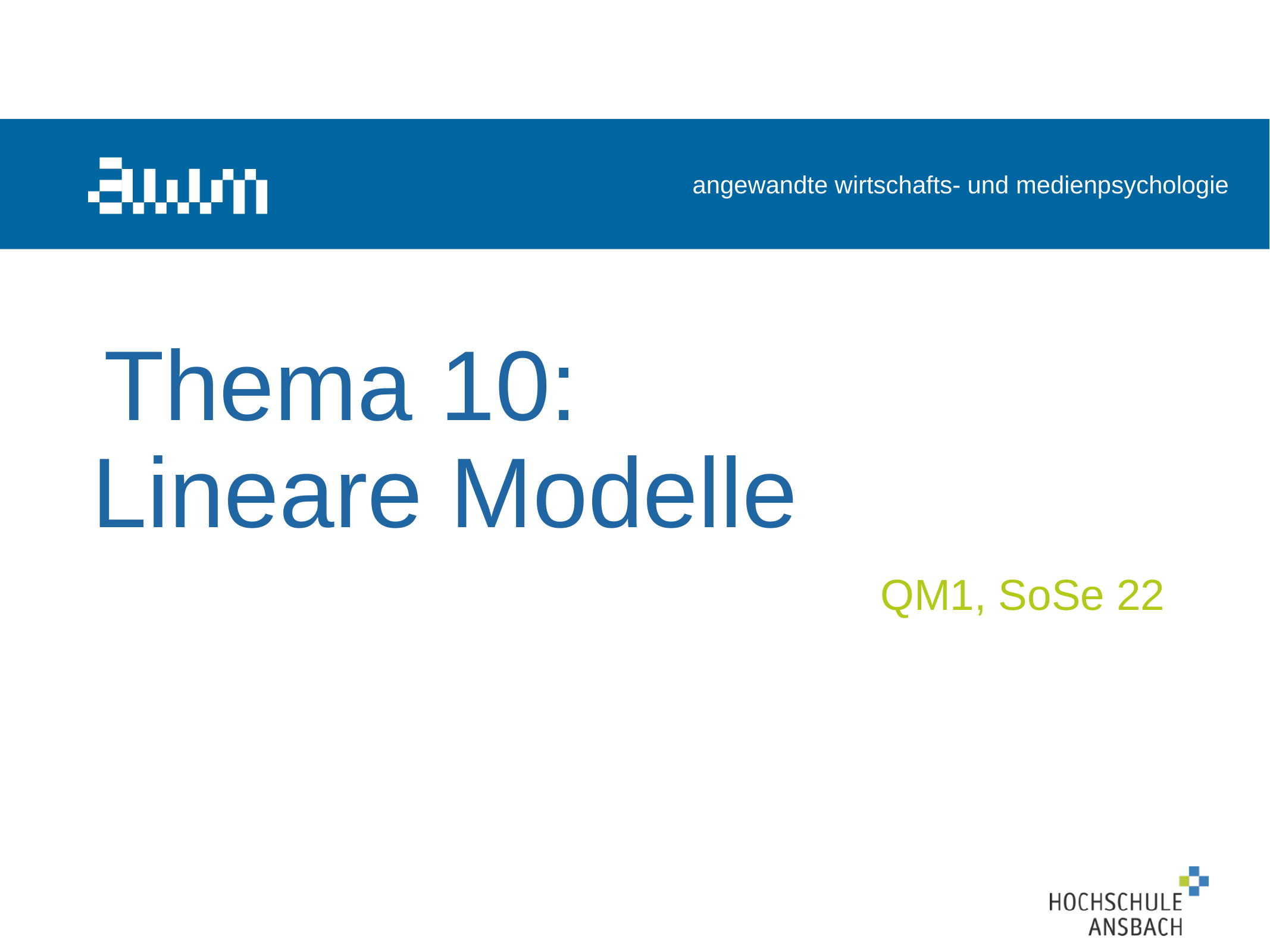

# Thema 10: Lineare Modelle
QM1, SoSe 22